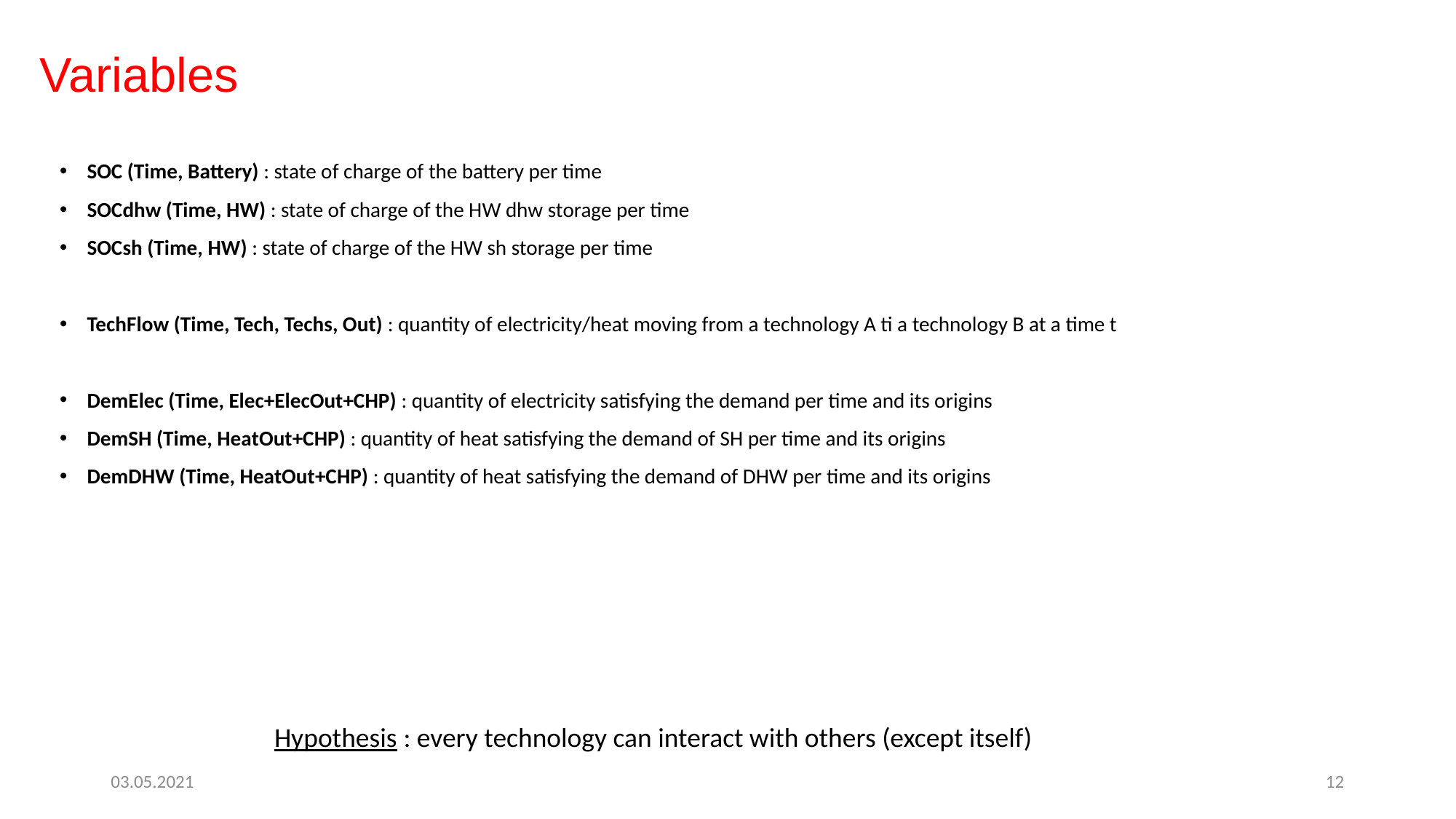

# Variables
SOC (Time, Battery) : state of charge of the battery per time
SOCdhw (Time, HW) : state of charge of the HW dhw storage per time
SOCsh (Time, HW) : state of charge of the HW sh storage per time

TechFlow (Time, Tech, Techs, Out) : quantity of electricity/heat moving from a technology A ti a technology B at a time t

DemElec (Time, Elec+ElecOut+CHP) : quantity of electricity satisfying the demand per time and its origins
DemSH (Time, HeatOut+CHP) : quantity of heat satisfying the demand of SH per time and its origins
DemDHW (Time, HeatOut+CHP) : quantity of heat satisfying the demand of DHW per time and its origins

Hypothesis : every technology can interact with others (except itself)
03.05.2021
12